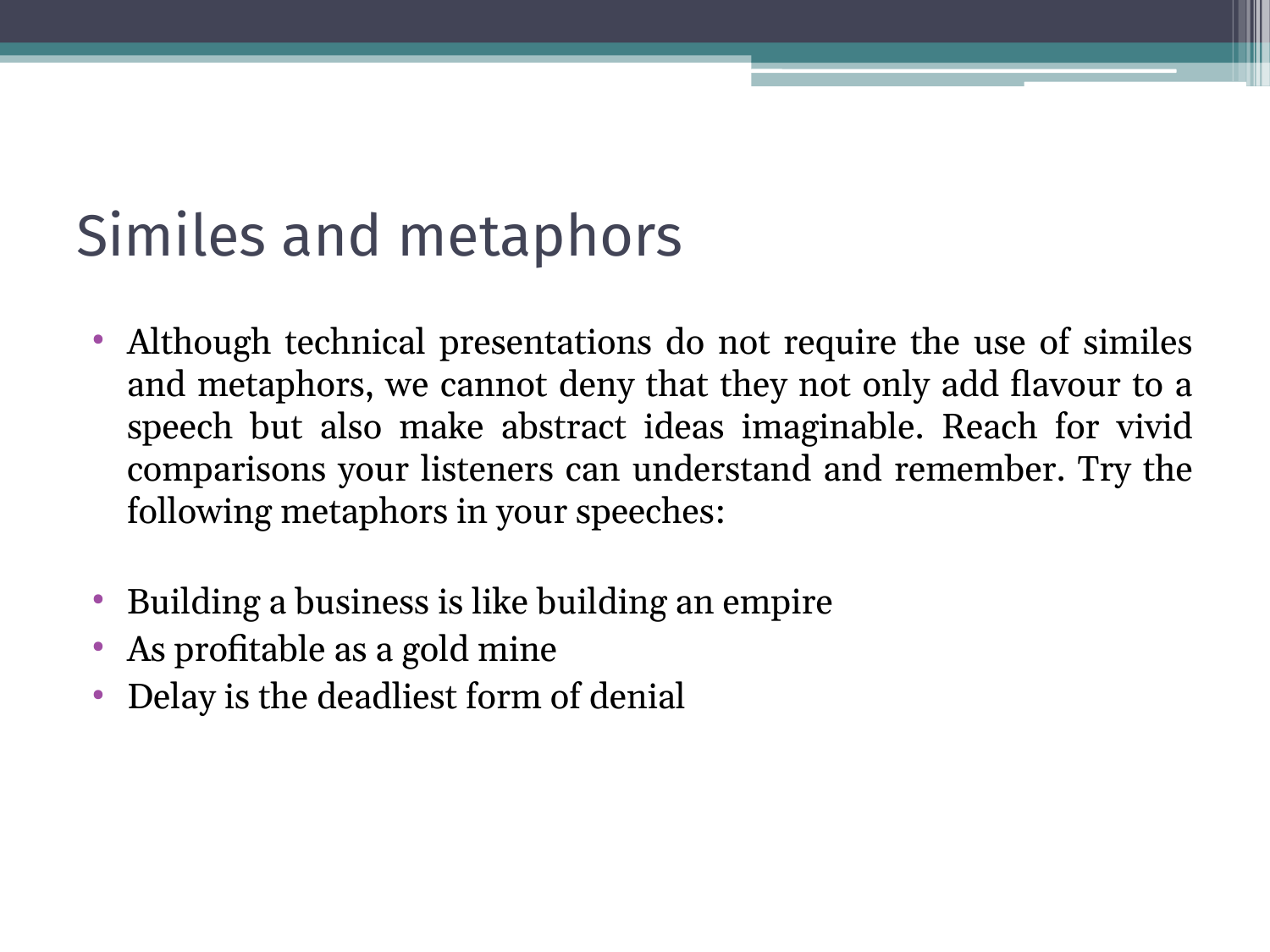

# Similes and metaphors
Although technical presentations do not require the use of similes and metaphors, we cannot deny that they not only add ﬂavour to a speech but also make abstract ideas imaginable. Reach for vivid comparisons your listeners can understand and remember. Try the following metaphors in your speeches:

Building a business is like building an empire
As proﬁtable as a gold mine
Delay is the deadliest form of denial